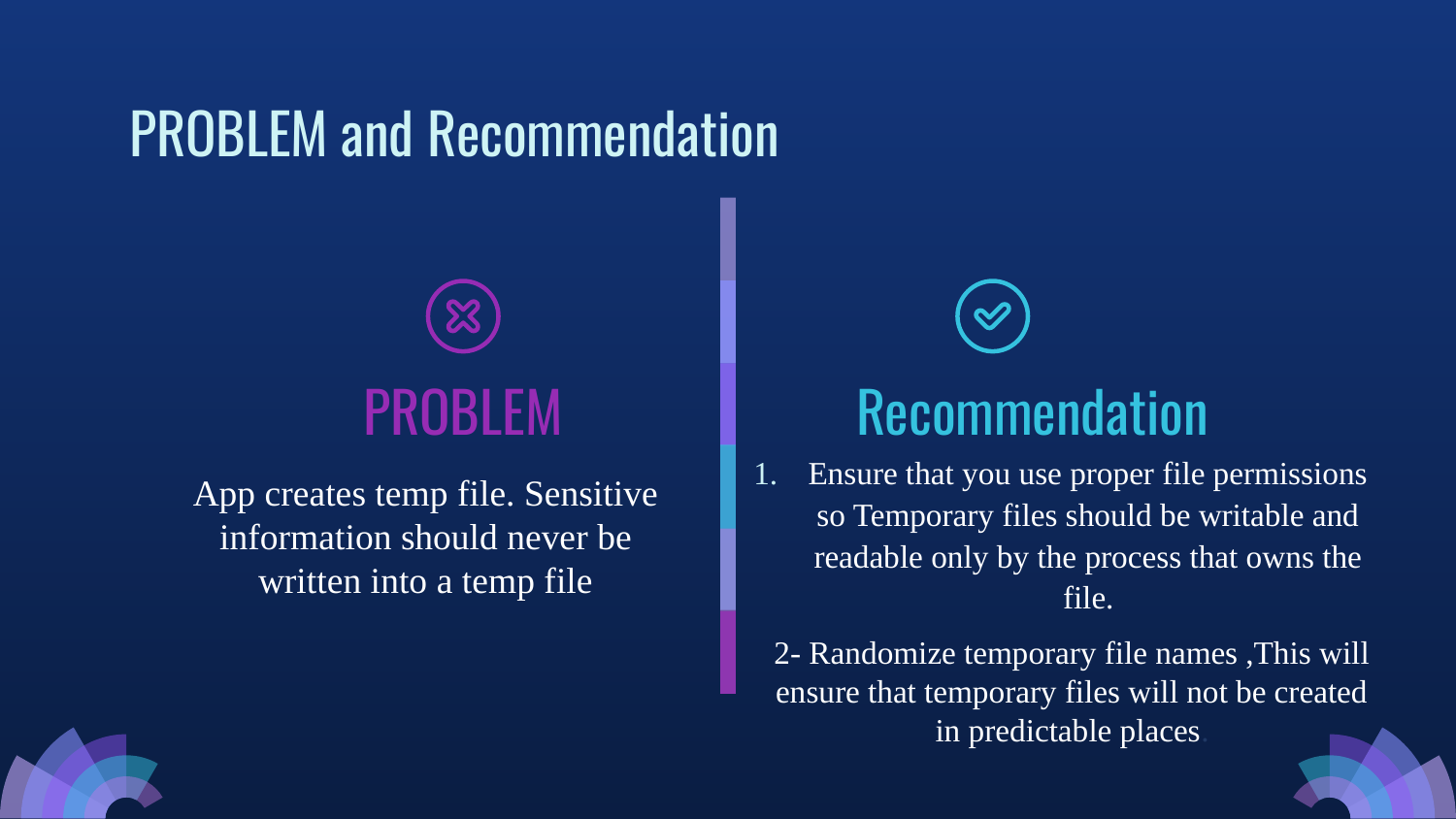

PROBLEM and Recommendation

PROBLEM
# Recommendation
Ensure that you use proper file permissions so Temporary files should be writable and readable only by the process that owns the file.
2- Randomize temporary file names ,This will ensure that temporary files will not be created in predictable places.

App creates temp file. Sensitive information should never be written into a temp file